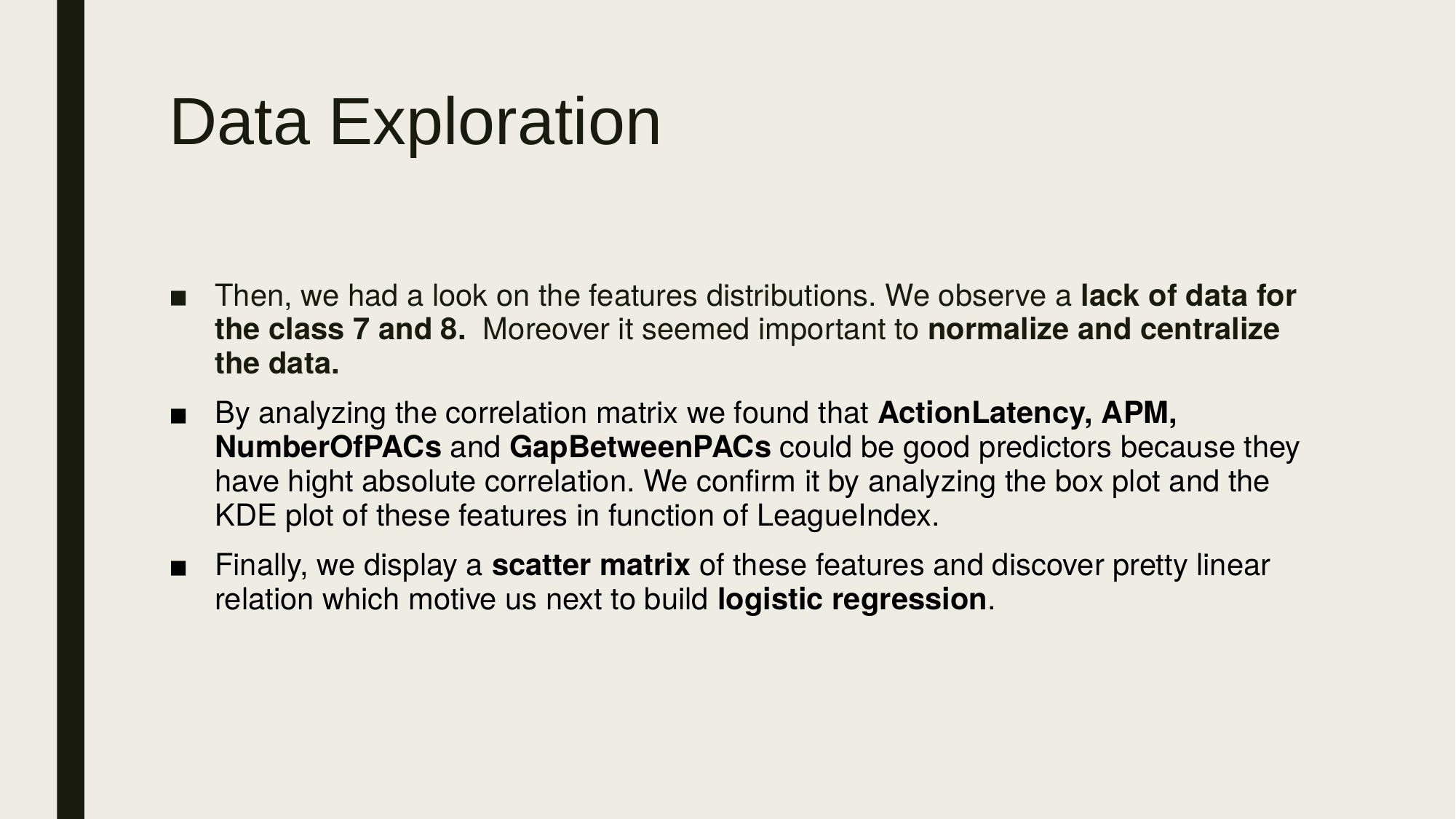

# Data Exploration
Then, we had a look on the features distributions. We observe a lack of data for the class 7 and 8.  Moreover it seemed important to normalize and centralize the data.
By analyzing the correlation matrix we found that ActionLatency, APM, NumberOfPACs and GapBetweenPACs could be good predictors because they have hight absolute correlation. We confirm it by analyzing the box plot and the KDE plot of these features in function of LeagueIndex.
Finally, we display a scatter matrix of these features and discover pretty linear relation which motive us next to build logistic regression.